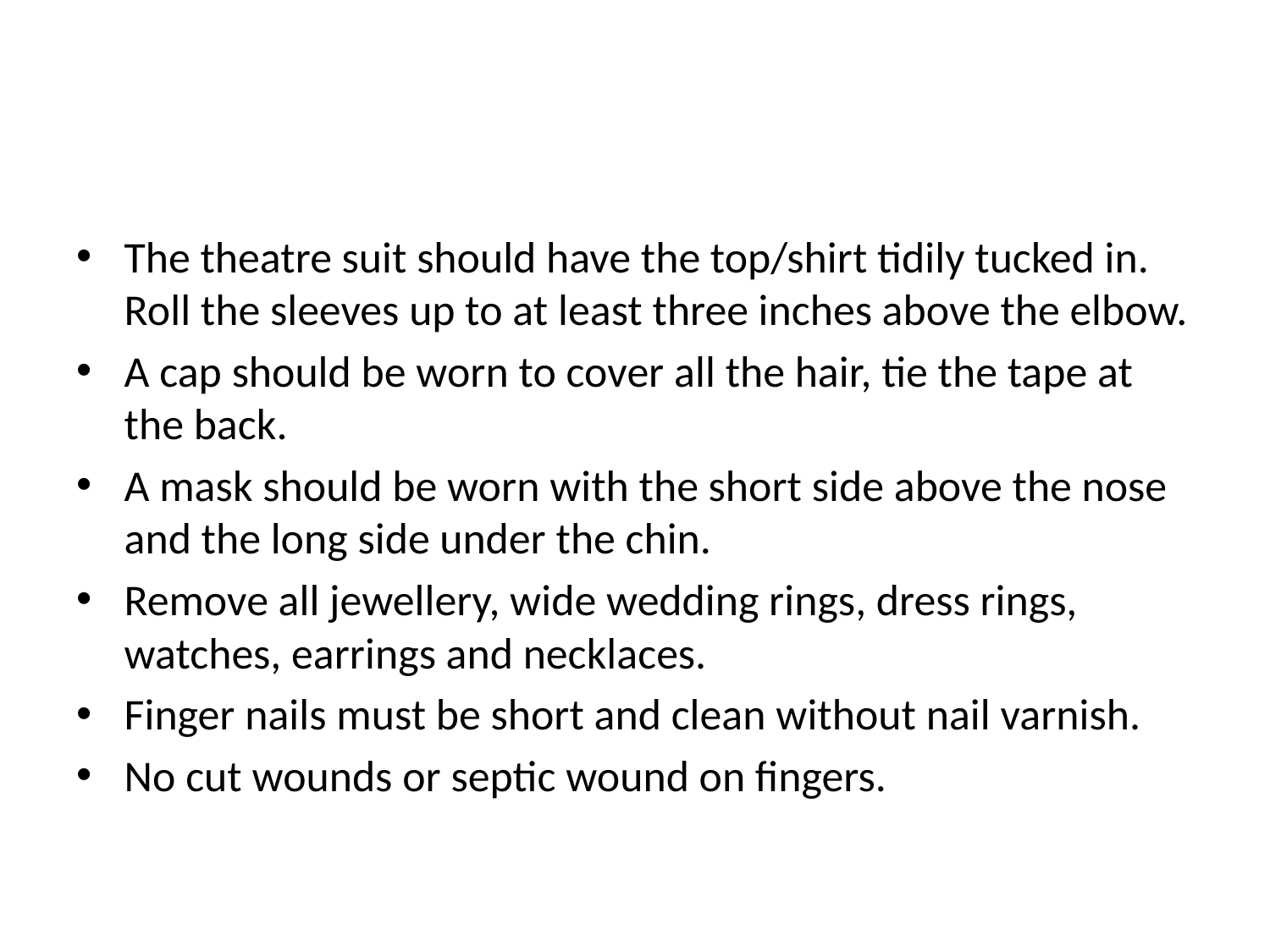

#
The theatre suit should have the top/shirt tidily tucked in. Roll the sleeves up to at least three inches above the elbow.
A cap should be worn to cover all the hair, tie the tape at
the back.
A mask should be worn with the short side above the nose and the long side under the chin.
Remove all jewellery, wide wedding rings, dress rings, watches, earrings and necklaces.
Finger nails must be short and clean without nail varnish.
No cut wounds or septic wound on fingers.